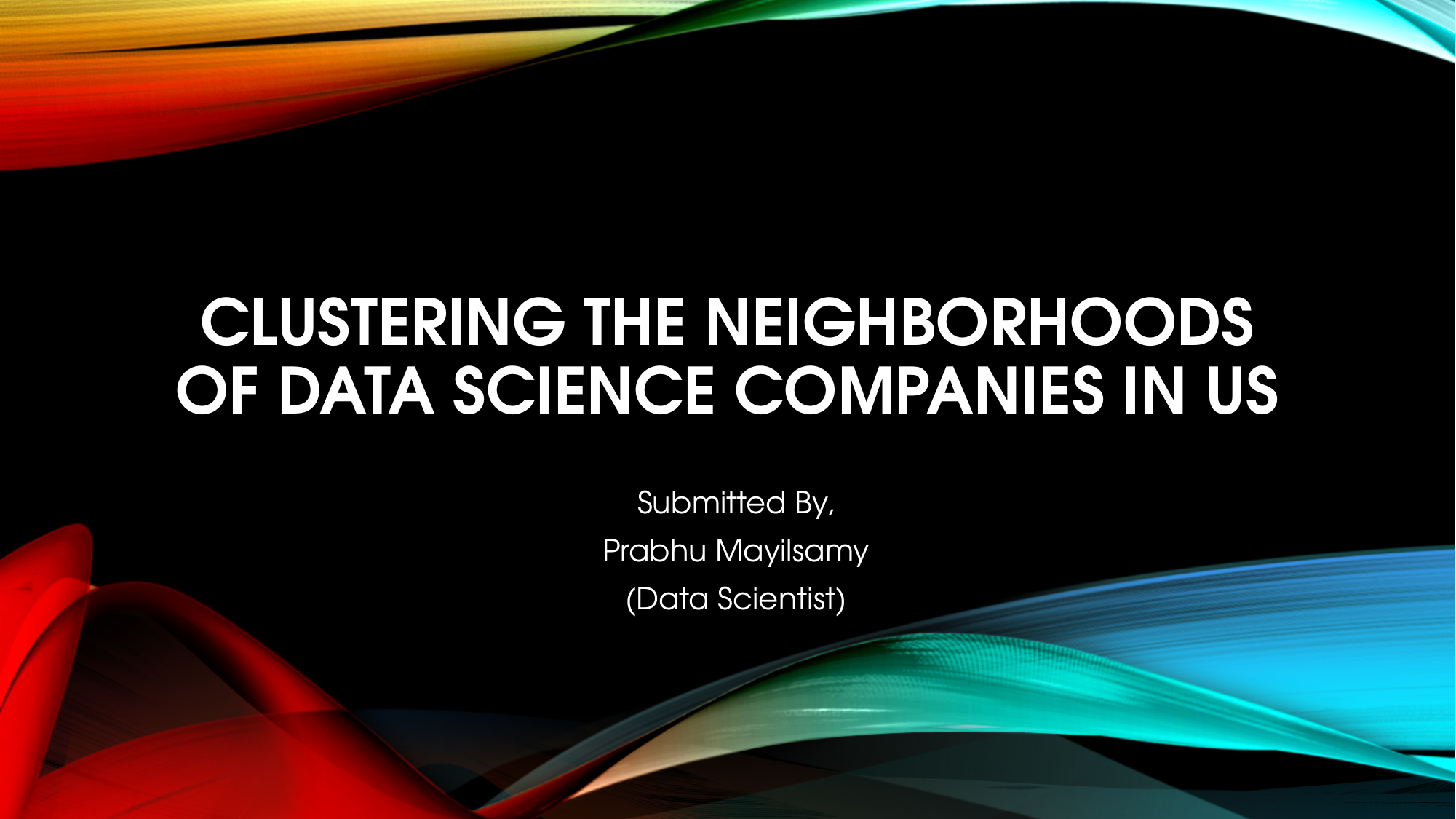

# CLUSTERING THE NEIGHBORHOODS OF DATA SCIENCE COMPANIES IN US

Submitted By,
Prabhu Mayilsamy
(Data Scientist)